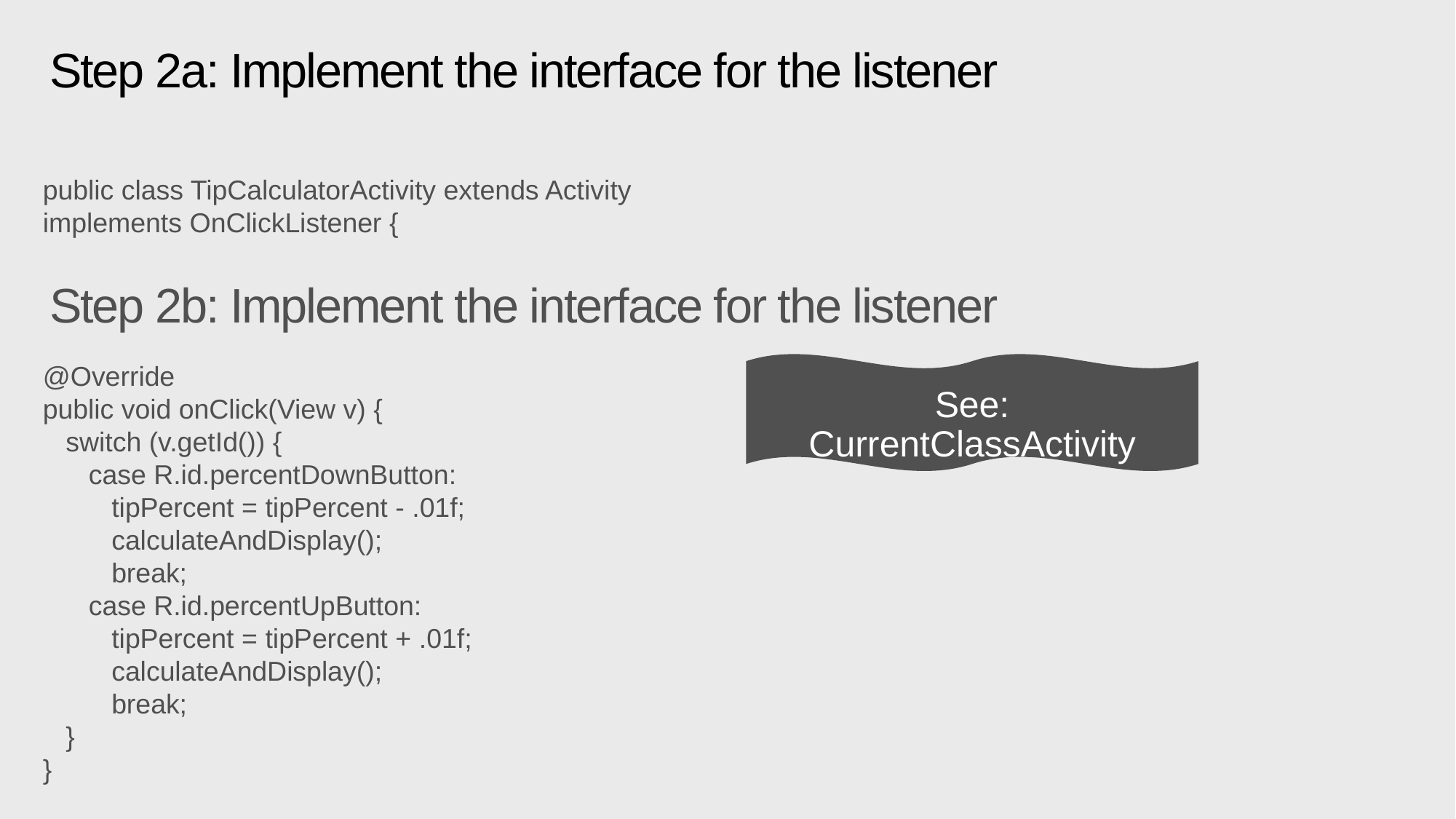

# Step 2a: Implement the interface for the listener
public class TipCalculatorActivity extends Activity
implements OnClickListener {
Step 2b: Implement the interface for the listener
@Override
public void onClick(View v) {
   switch (v.getId()) {
      case R.id.percentDownButton:
         tipPercent = tipPercent - .01f;
         calculateAndDisplay();
         break;
      case R.id.percentUpButton:
         tipPercent = tipPercent + .01f;
         calculateAndDisplay();
         break;
   }
}
See: CurrentClassActivity